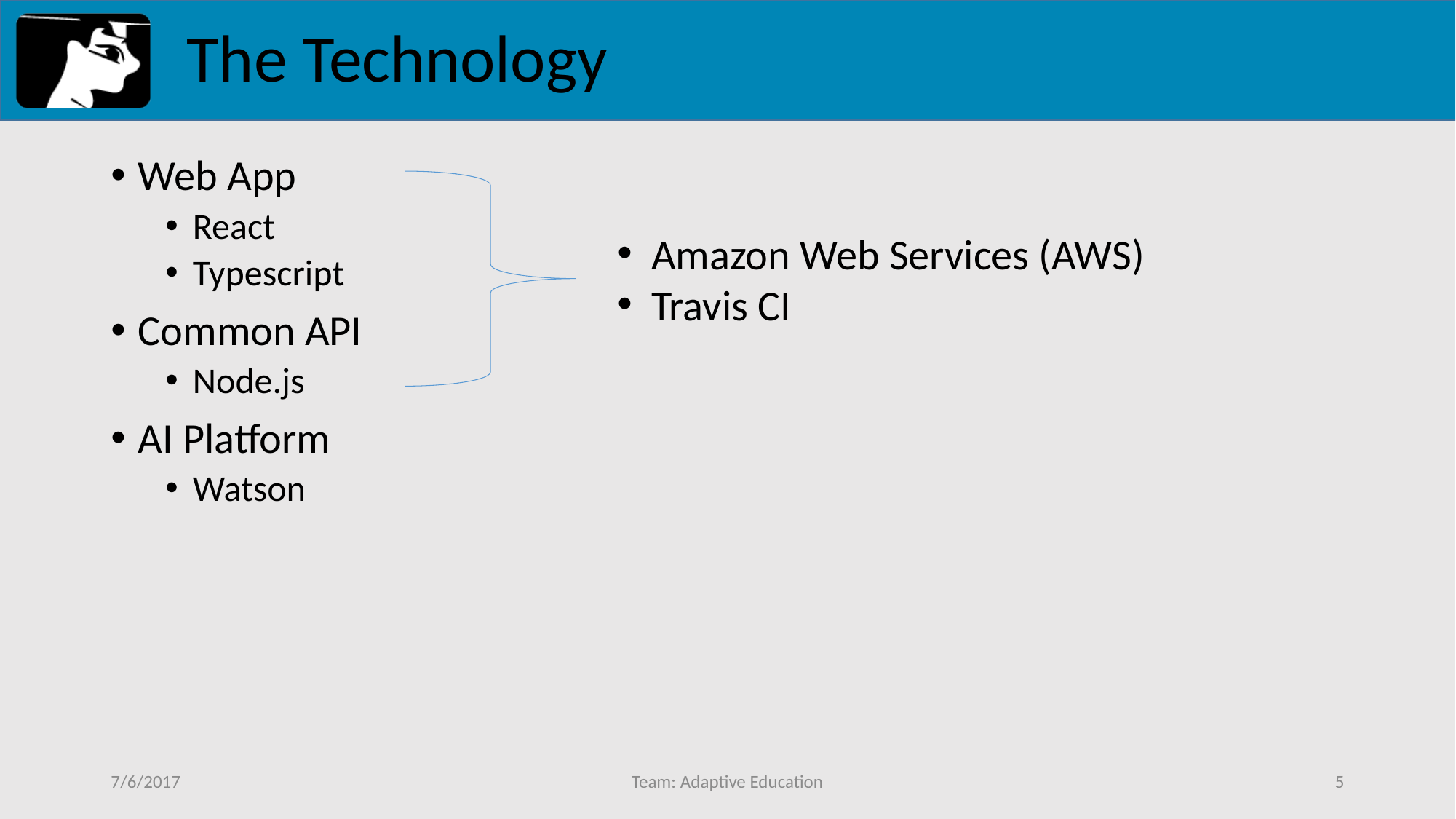

# The Technology
Web App
React
Typescript
Common API
Node.js
AI Platform
Watson

Amazon Web Services (AWS)
Travis CI
7/6/2017
Team: Adaptive Education
5